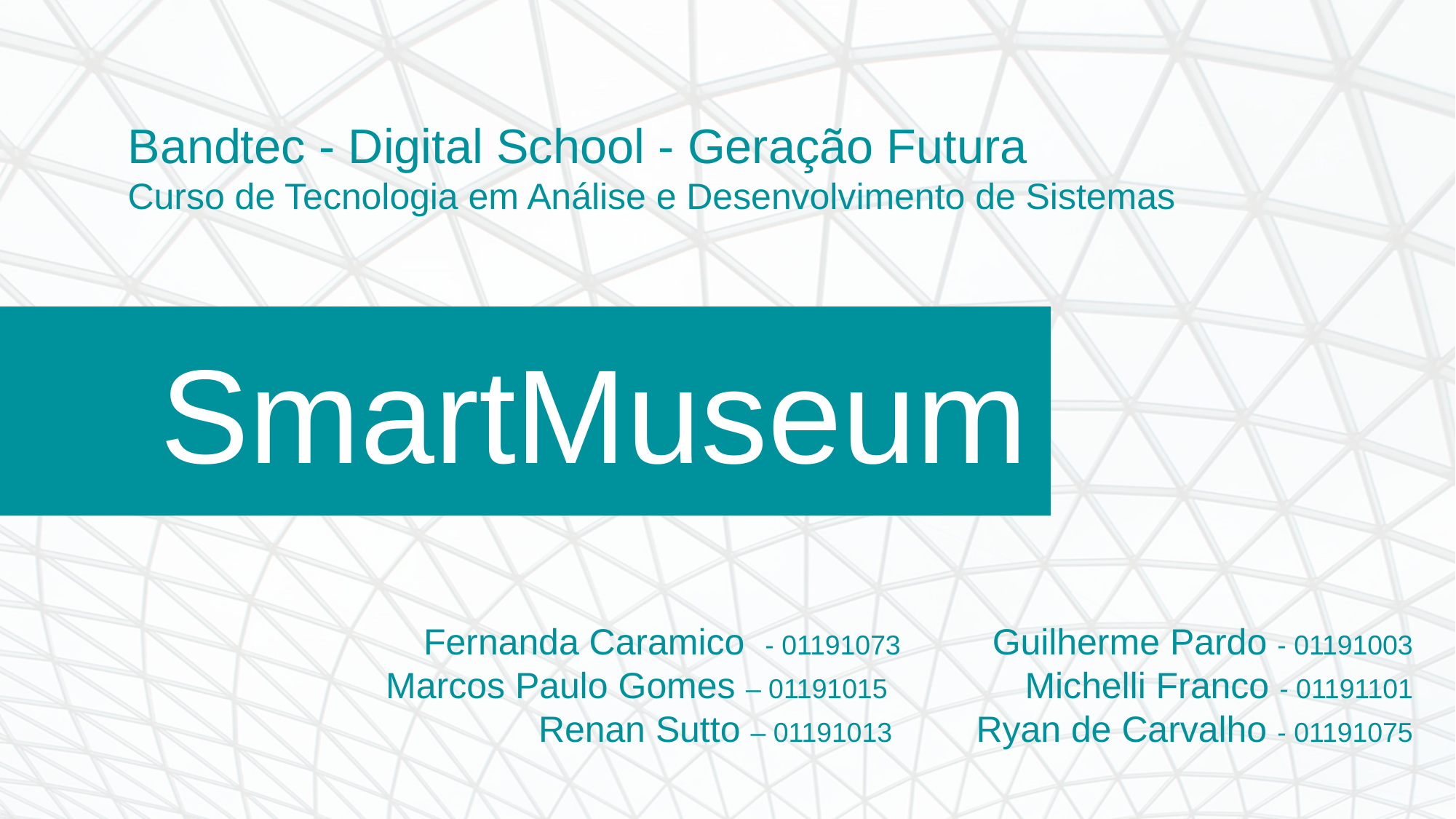

Bandtec - Digital School - Geração Futura
Curso de Tecnologia em Análise e Desenvolvimento de Sistemas

SmartMuseum
Fernanda Caramico  - 01191073            Guilherme Pardo - 01191003
Marcos Paulo Gomes – 01191015                  Michelli Franco - 01191101
Renan Sutto – 01191013           Ryan de Carvalho - 01191075